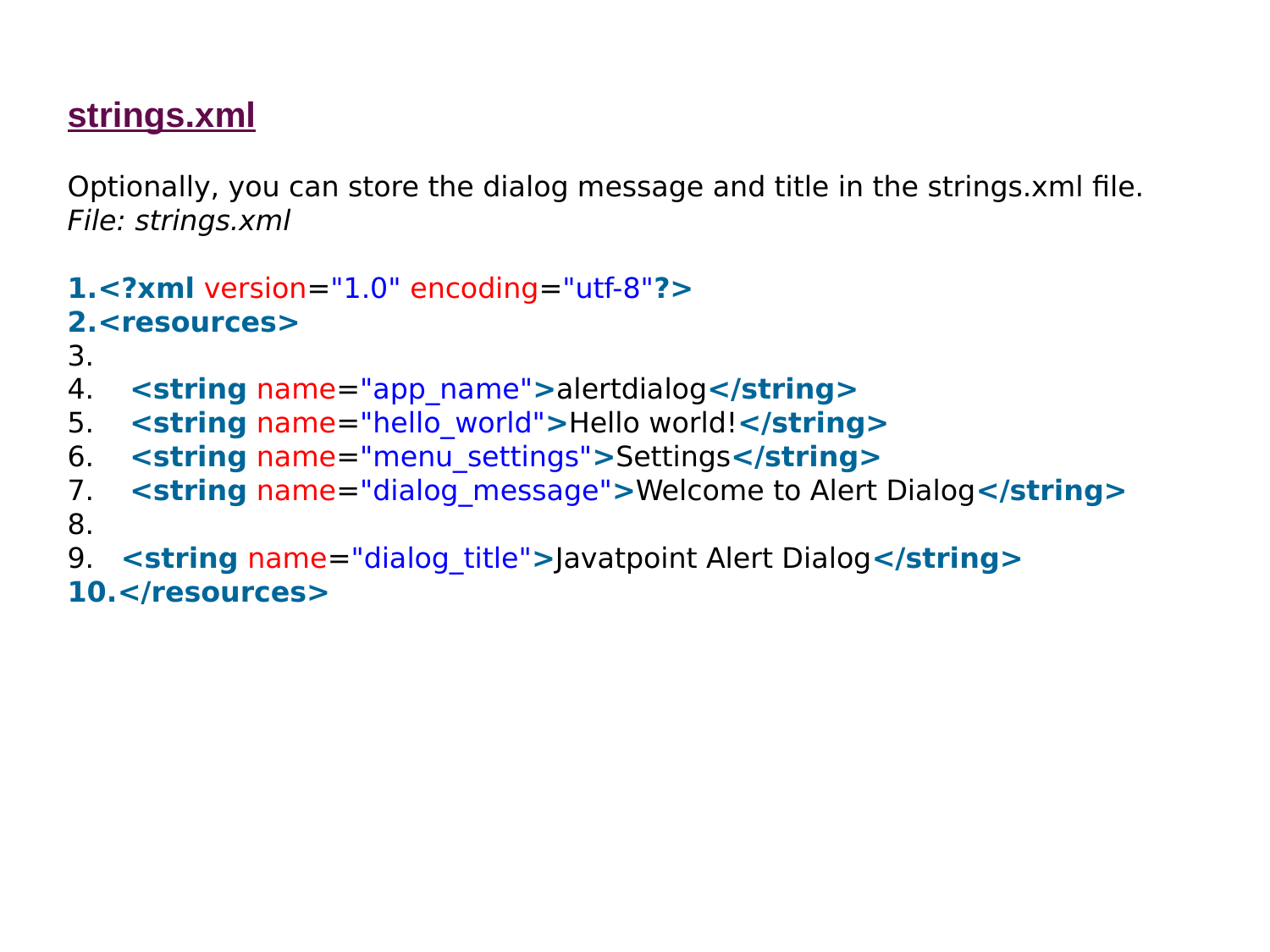

strings.xml

Optionally, you can store the dialog message and title in the strings.xml file.
File: strings.xml

<?xml version="1.0" encoding="utf-8"?>
<resources>

    <string name="app_name">alertdialog</string>
    <string name="hello_world">Hello world!</string>
    <string name="menu_settings">Settings</string>
    <string name="dialog_message">Welcome to Alert Dialog</string>

   <string name="dialog_title">Javatpoint Alert Dialog</string>
</resources>